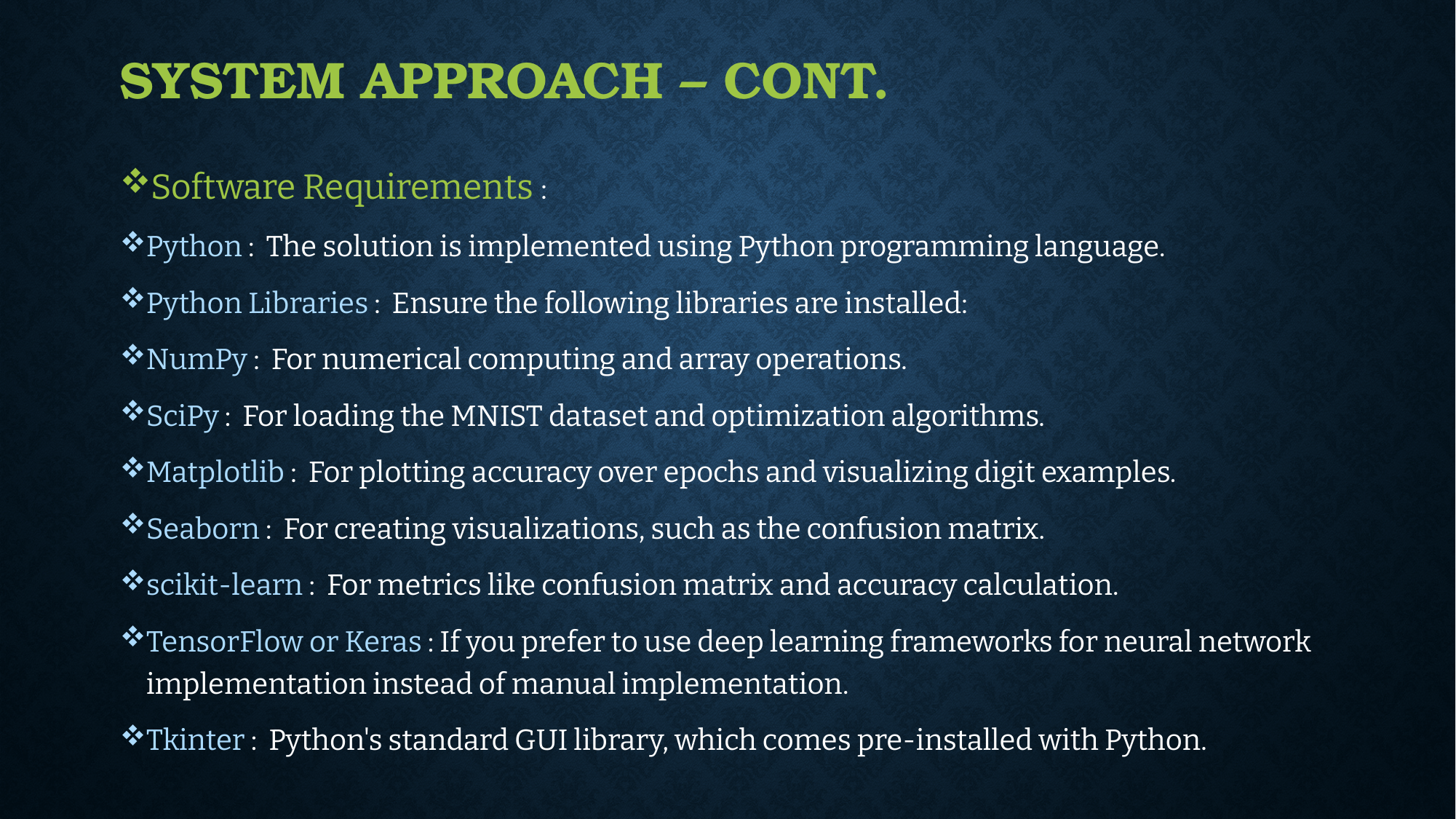

# System approach – cont.
Software Requirements :
Python :  The solution is implemented using Python programming language.
Python Libraries :  Ensure the following libraries are installed:
NumPy :  For numerical computing and array operations.
SciPy :  For loading the MNIST dataset and optimization algorithms.
Matplotlib :  For plotting accuracy over epochs and visualizing digit examples.
Seaborn :  For creating visualizations, such as the confusion matrix.
scikit-learn :  For metrics like confusion matrix and accuracy calculation.
TensorFlow or Keras : If you prefer to use deep learning frameworks for neural network implementation instead of manual implementation.
Tkinter :  Python's standard GUI library, which comes pre-installed with Python.